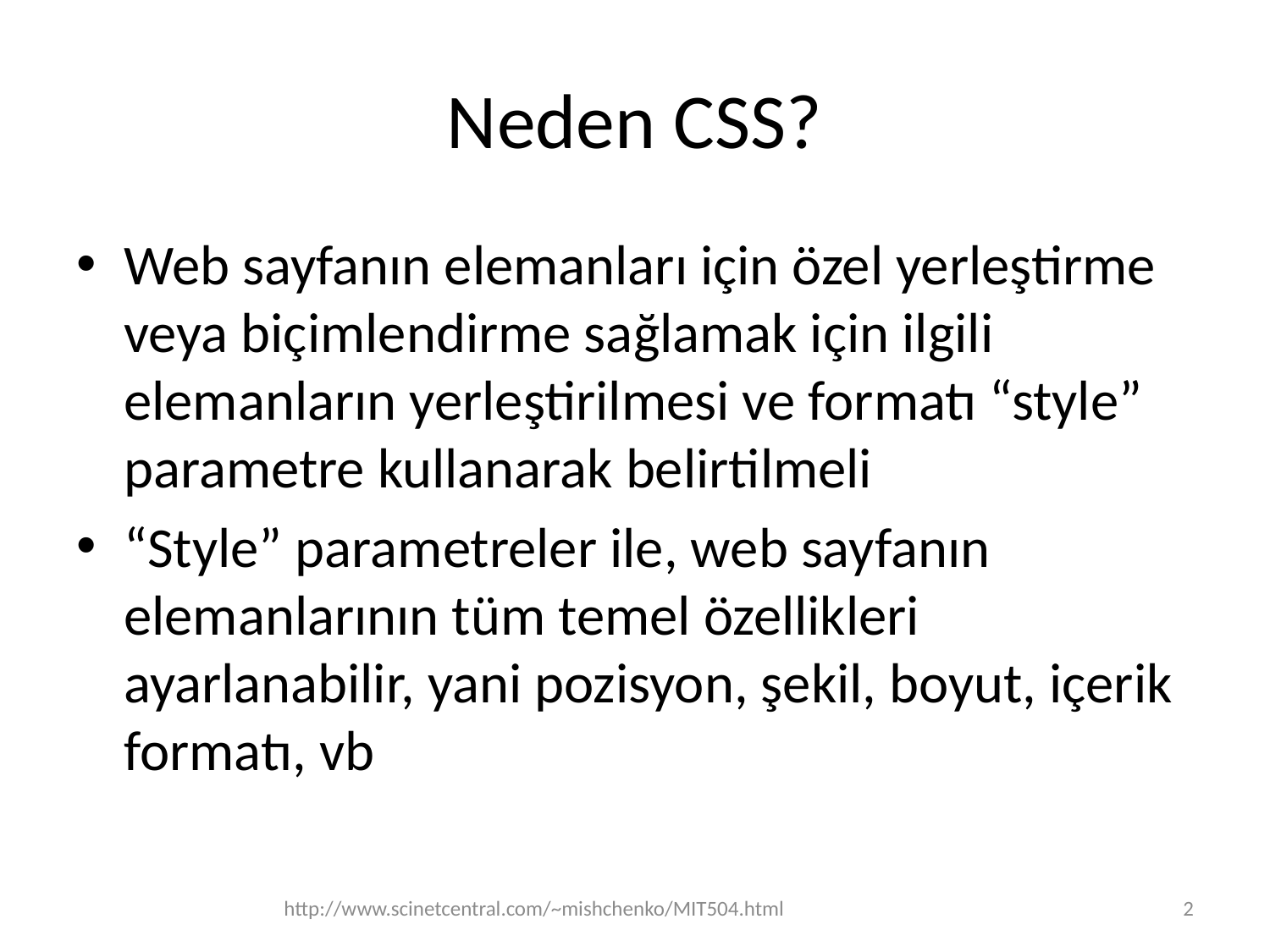

# Neden CSS?
Web sayfanın elemanları için özel yerleştirme veya biçimlendirme sağlamak için ilgili elemanların yerleştirilmesi ve formatı “style” parametre kullanarak belirtilmeli
“Style” parametreler ile, web sayfanın elemanlarının tüm temel özellikleri ayarlanabilir, yani pozisyon, şekil, boyut, içerik formatı, vb

http://www.scinetcentral.com/~mishchenko/MIT504.html
2